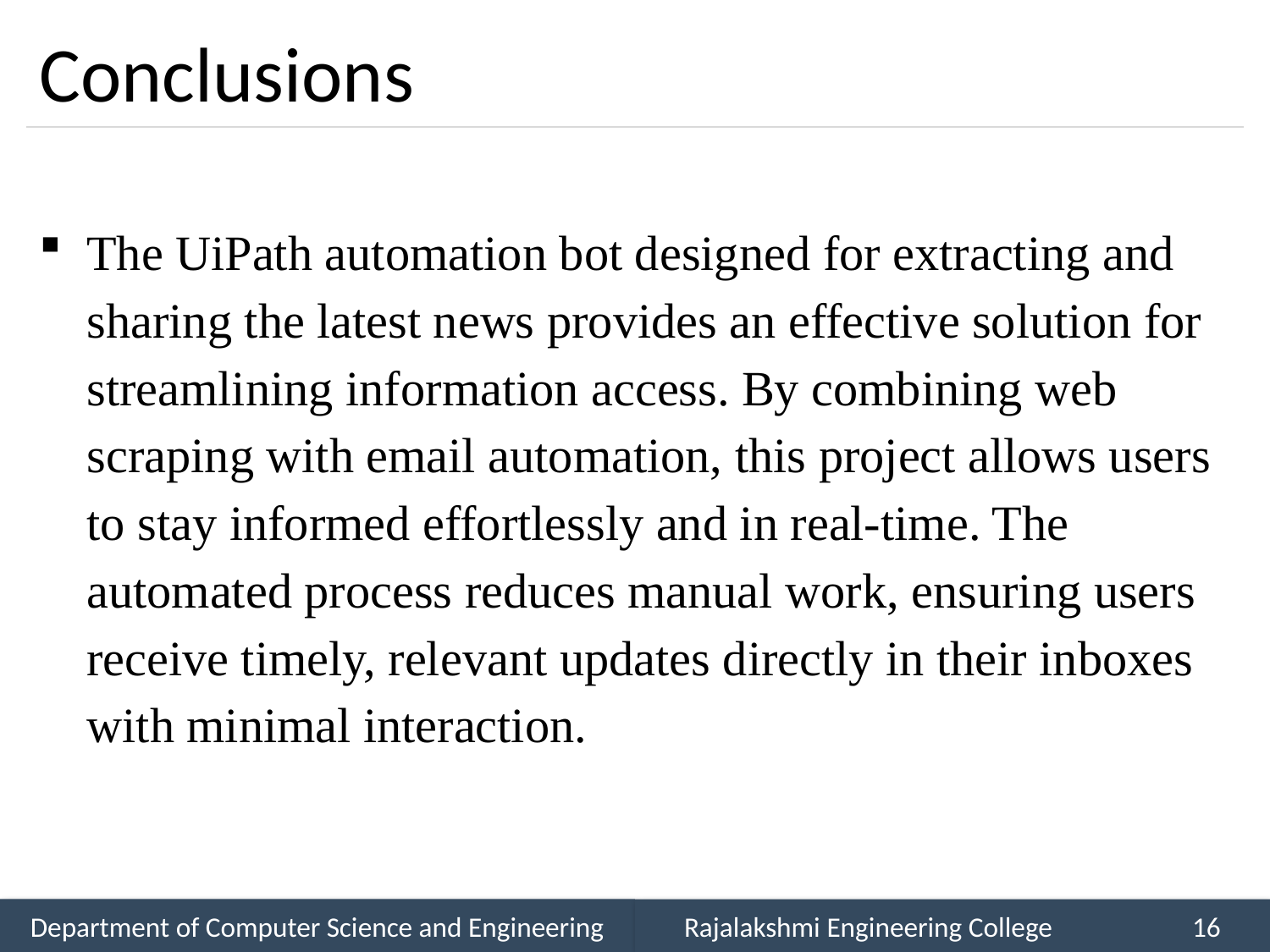

# Conclusions

The UiPath automation bot designed for extracting and sharing the latest news provides an effective solution for streamlining information access. By combining web scraping with email automation, this project allows users to stay informed effortlessly and in real-time. The automated process reduces manual work, ensuring users receive timely, relevant updates directly in their inboxes with minimal interaction.